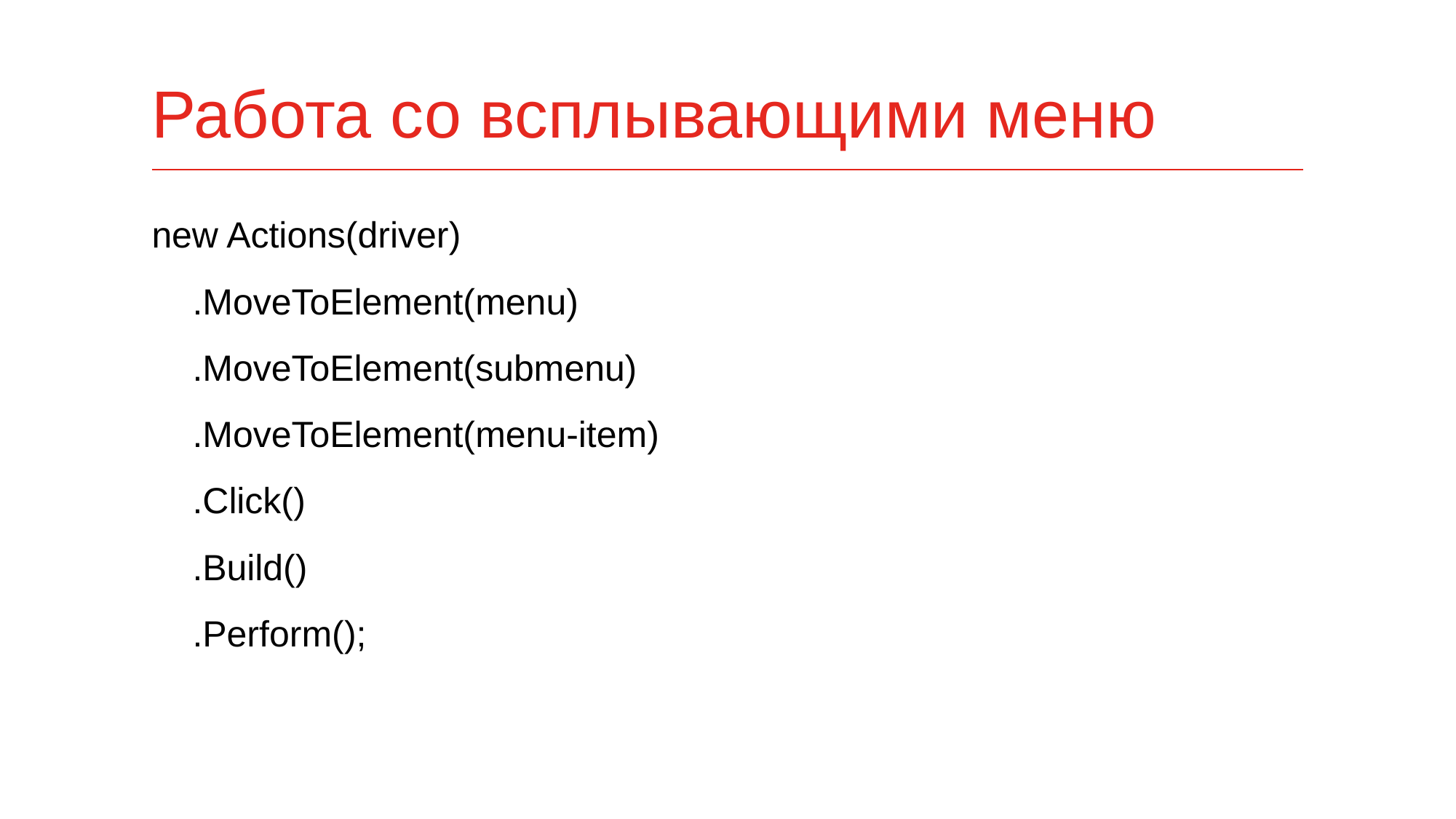

# Работа со всплывающими меню
new Actions(driver)
    .MoveToElement(menu)
    .MoveToElement(submenu)
    .MoveToElement(menu-item)
    .Click()
    .Build()
    .Perform();